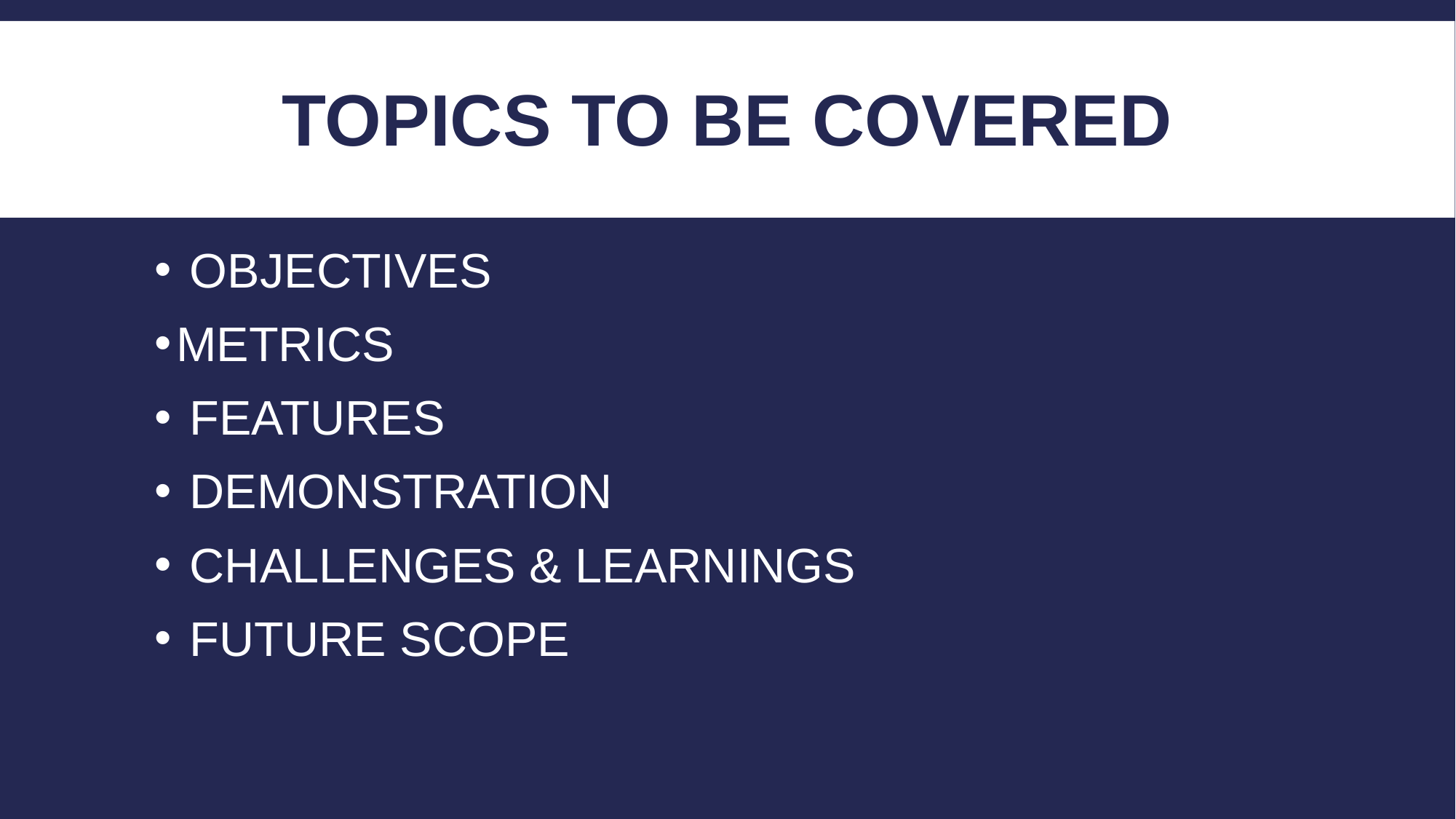

# Topics to be covered
 OBJECTIVES
METRICS
 FEATURES
 DEMONSTRATION
 CHALLENGES & LEARNINGS
 FUTURE SCOPE